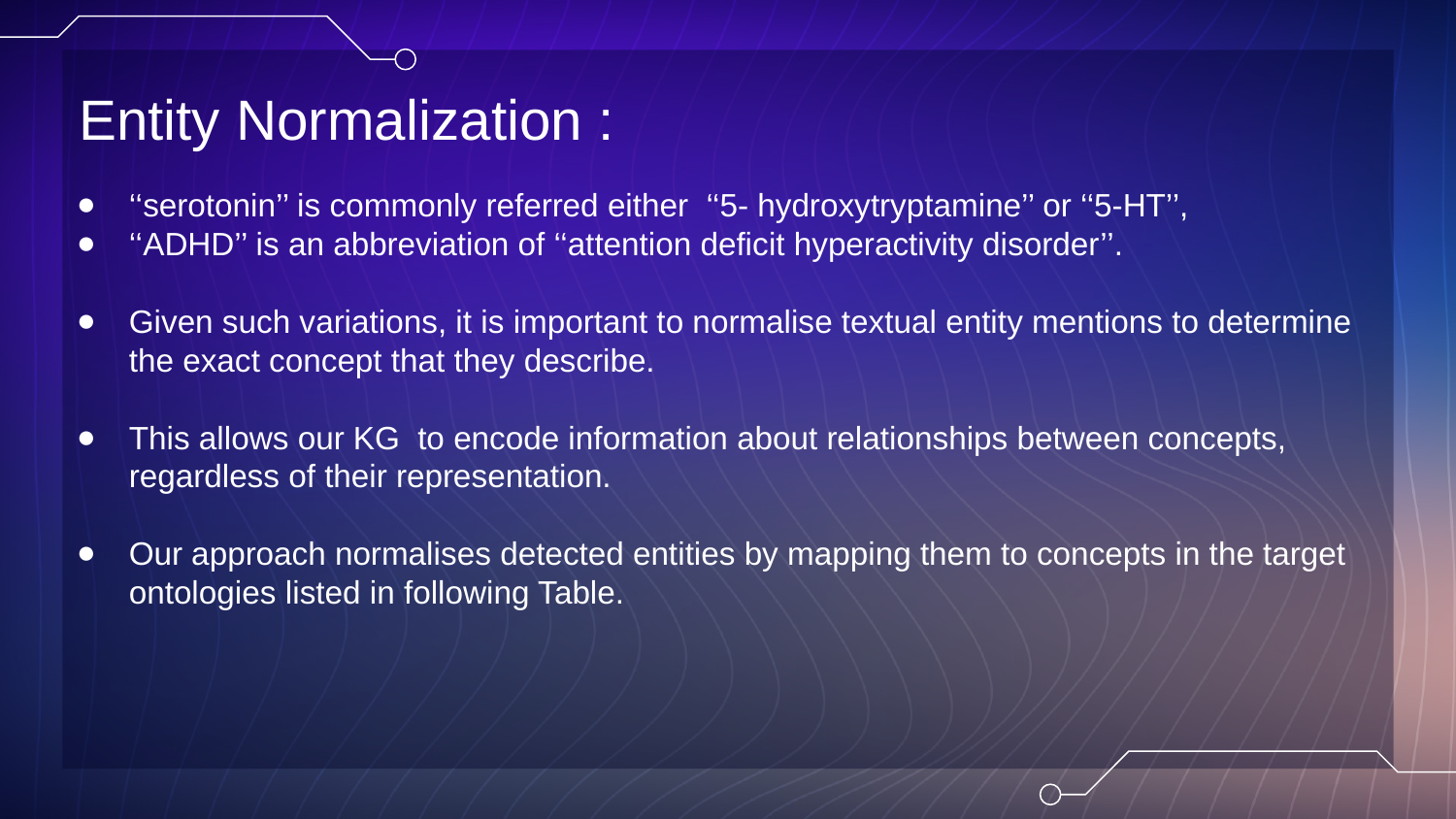

# Entity Normalization :
‘‘serotonin’’ is commonly referred either  ‘‘5- hydroxytryptamine’’ or ‘‘5-HT’’,
‘‘ADHD’’ is an abbreviation of ‘‘attention deficit hyperactivity disorder’’.

Given such variations, it is important to normalise textual entity mentions to determine the exact concept that they describe.

This allows our KG  to encode information about relationships between concepts, regardless of their representation.

Our approach normalises detected entities by mapping them to concepts in the target ontologies listed in following Table.